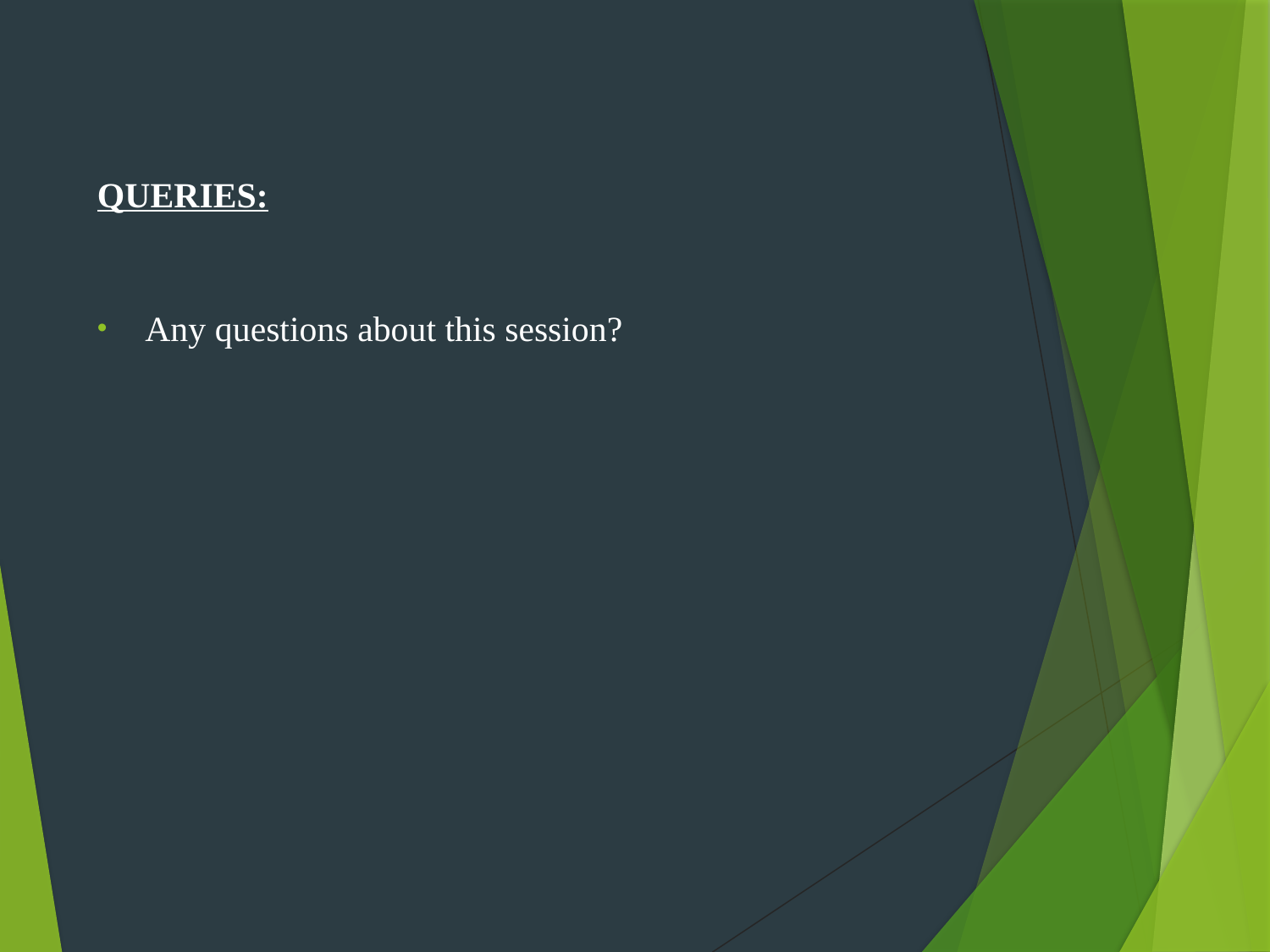

# QUERIES:
Any questions about this session?